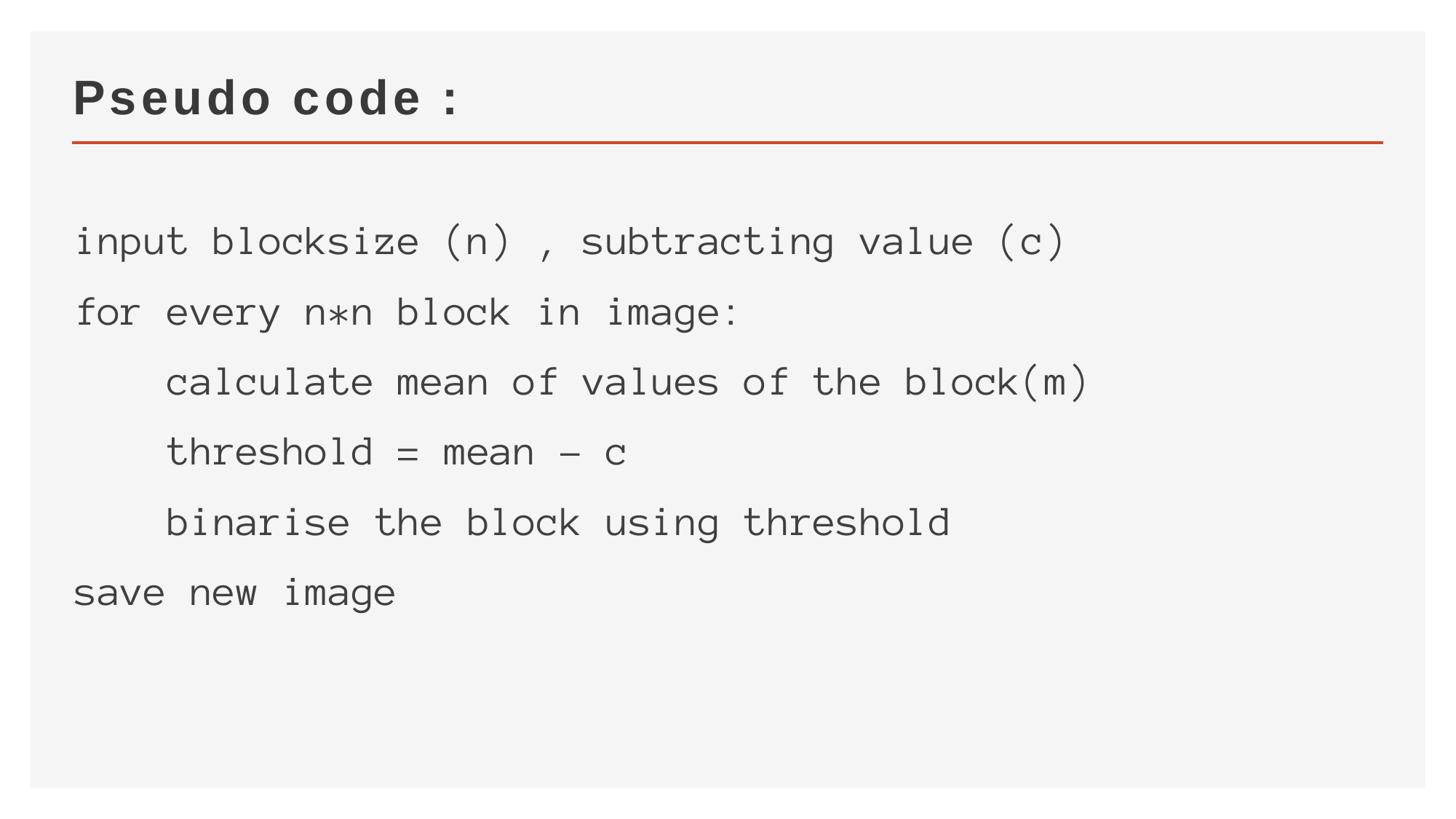

# Pseudo code :

input blocksize (n) , subtracting value (c)
for every n*n block in image:
    calculate mean of values of the block(m)
    threshold = mean - c
    binarise the block using threshold
save new image